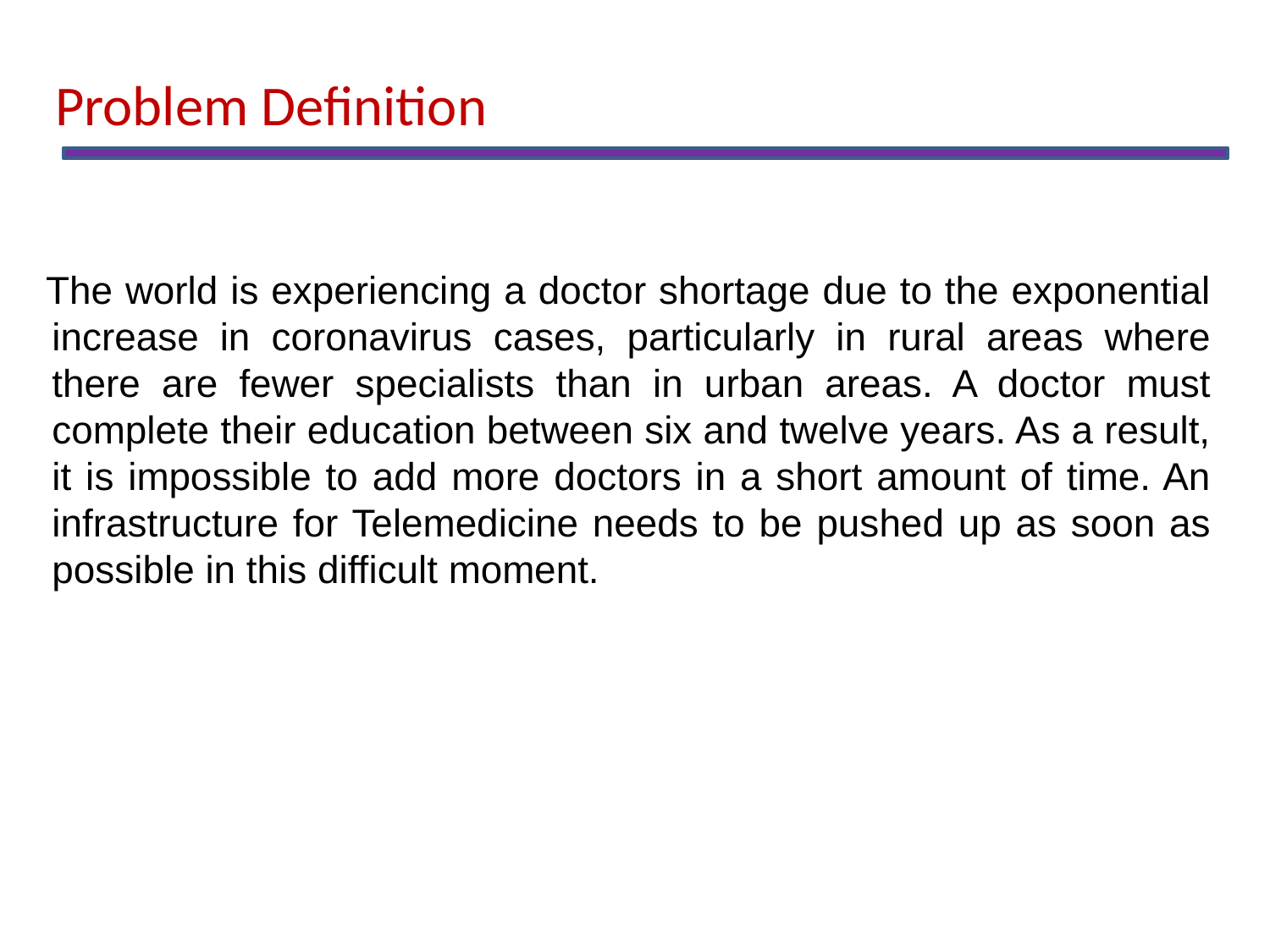

Problem Definition

   The world is experiencing a doctor shortage due to the exponential increase in coronavirus cases, particularly in rural areas where there are fewer specialists than in urban areas. A doctor must complete their education between six and twelve years. As a result, it is impossible to add more doctors in a short amount of time. An infrastructure for Telemedicine needs to be pushed up as soon as possible in this difficult moment.